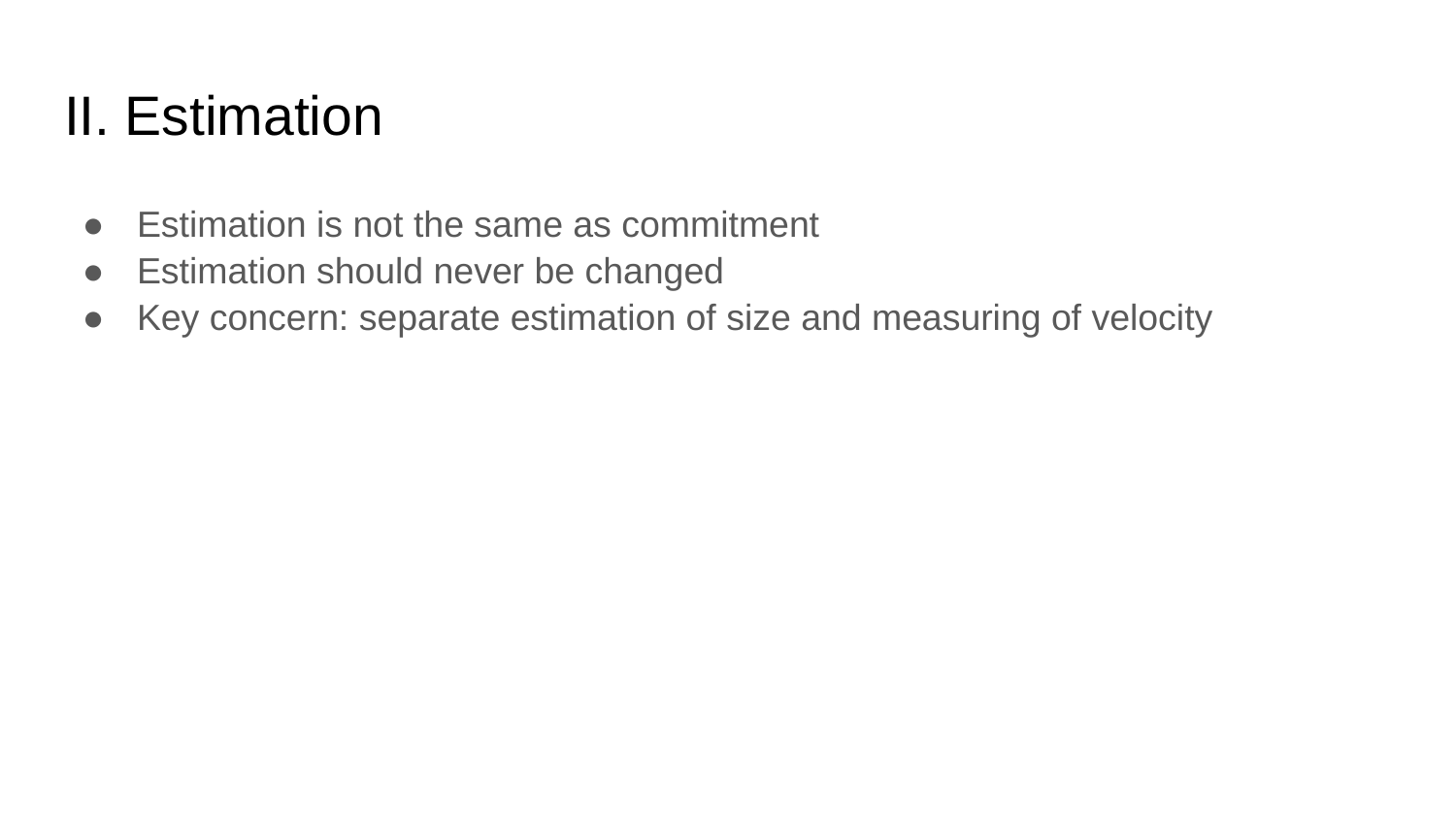

# II. Estimation
Estimation is not the same as commitment
Estimation should never be changed
Key concern: separate estimation of size and measuring of velocity